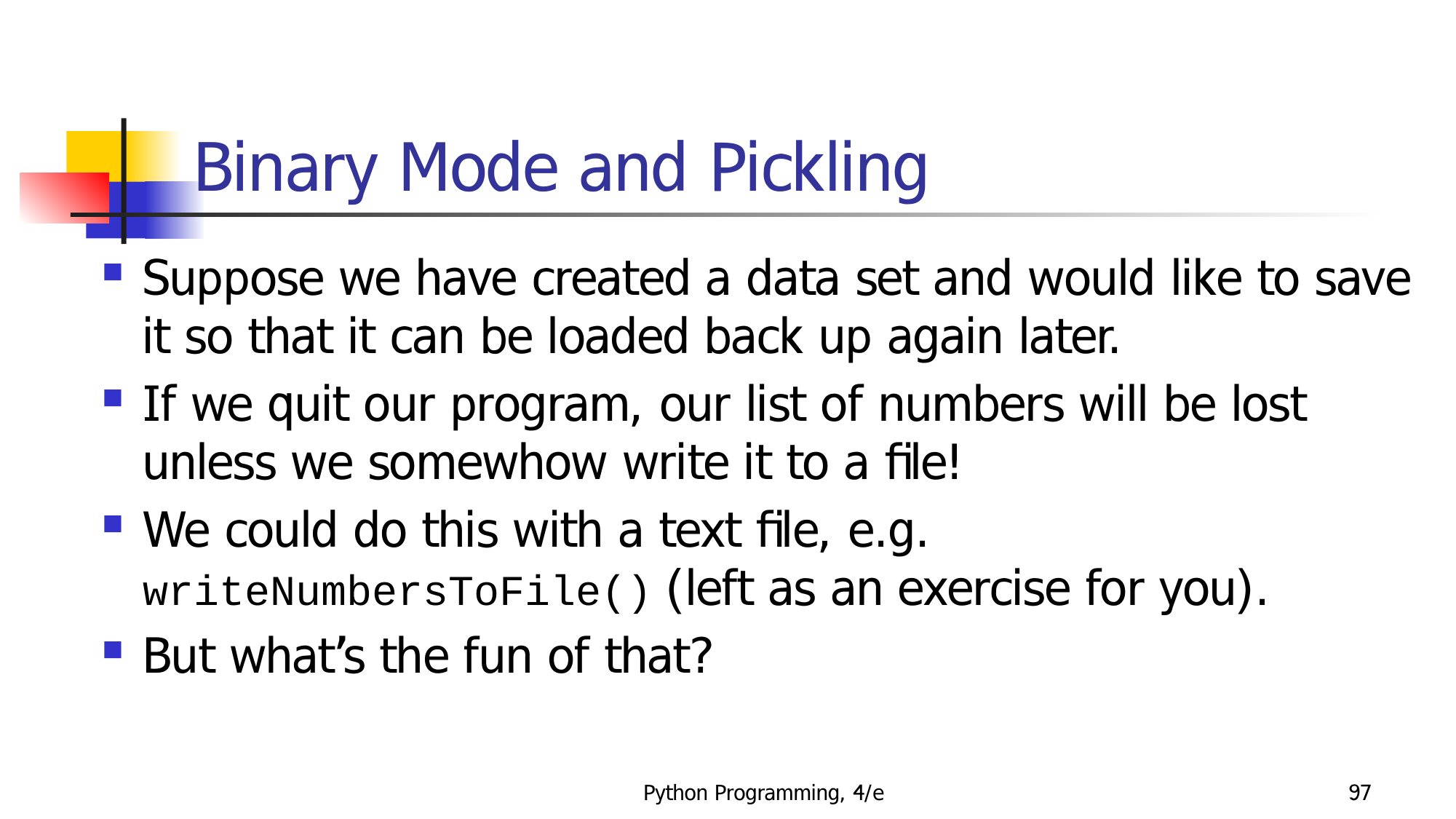

# Binary Mode and Pickling
Suppose we have created a data set and would like to save it so that it can be loaded back up again later.
If we quit our program, our list of numbers will be lost unless we somewhow write it to a file!
We could do this with a text file, e.g. writeNumbersToFile() (left as an exercise for you).
But what’s the fun of that?
Python Programming, 4/e
97